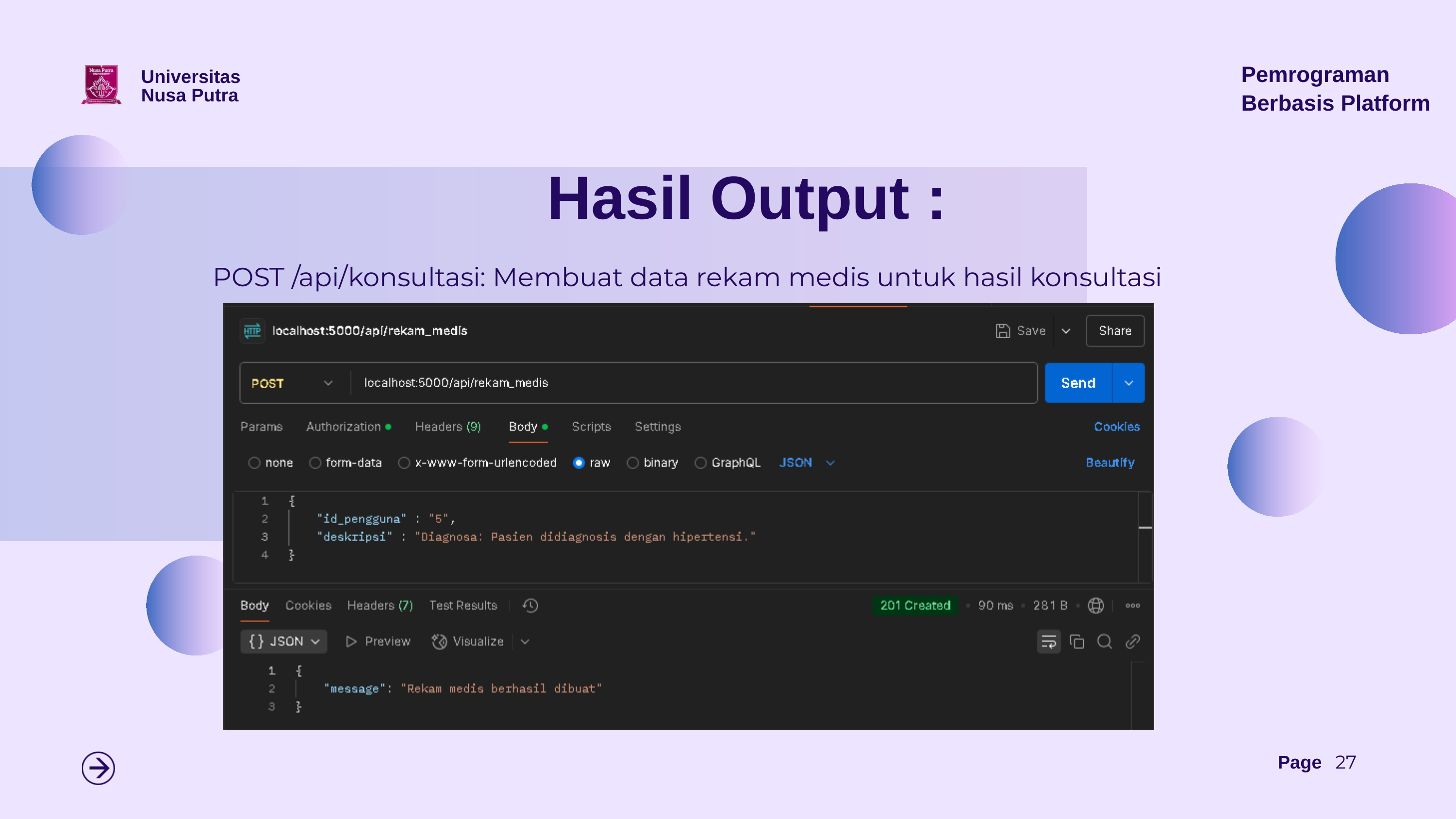

Pemrograman Berbasis Platform

Universitas Nusa Putra

Hasil Output :

POST /api/konsultasi: Membuat data rekam medis untuk hasil konsultasi

Page
27